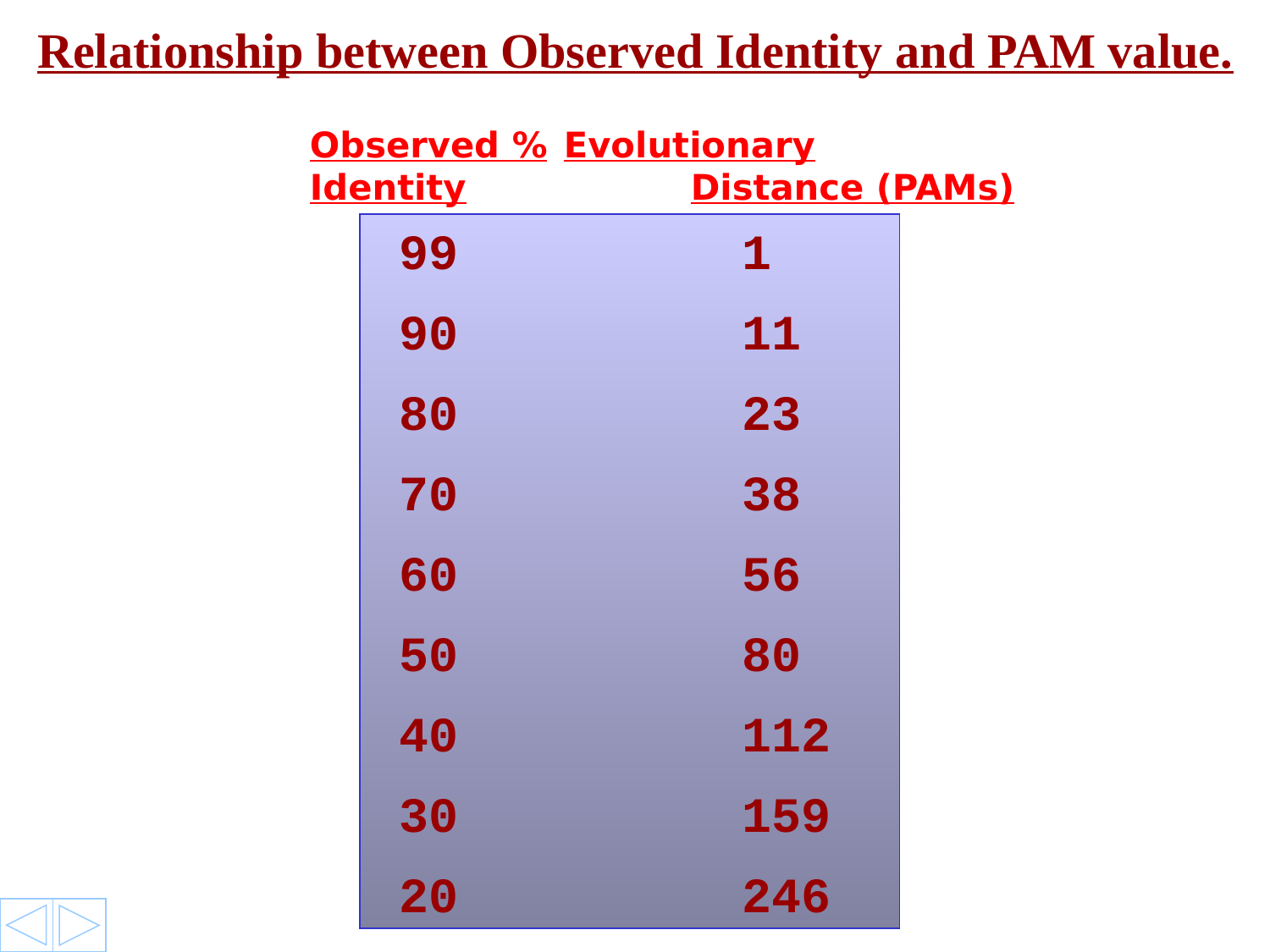

Relationship between Observed Identity and PAM value.
Observed %	Evolutionary
Identity		Distance (PAMs)
99	1

90	11

80	23

70	38

60	56

50	80

40	112

30	159

20	246